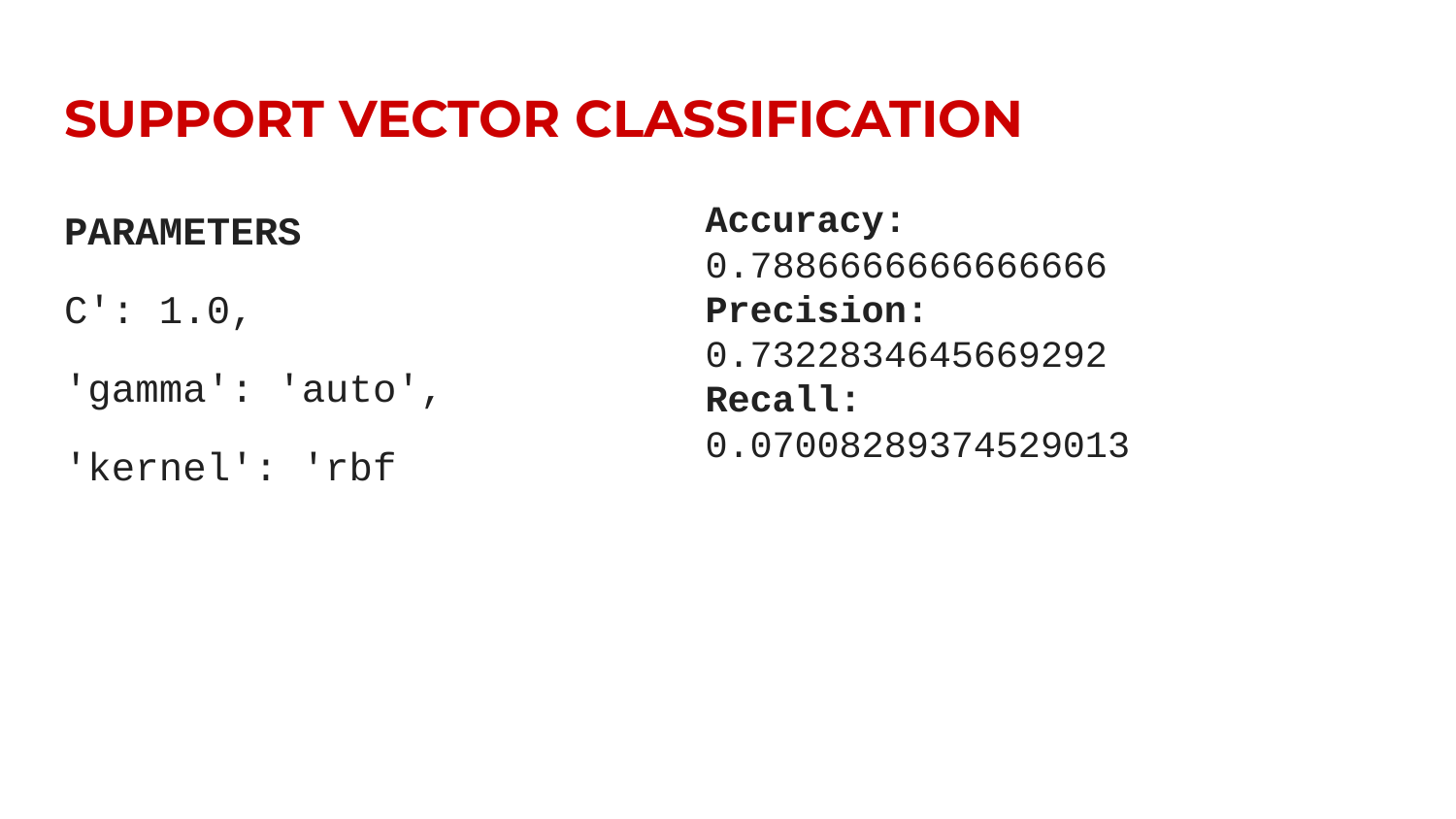

# SUPPORT VECTOR CLASSIFICATION
Accuracy: 0.7886666666666666
Precision: 0.7322834645669292
Recall: 0.07008289374529013
PARAMETERS
C': 1.0,
'gamma': 'auto',
'kernel': 'rbf